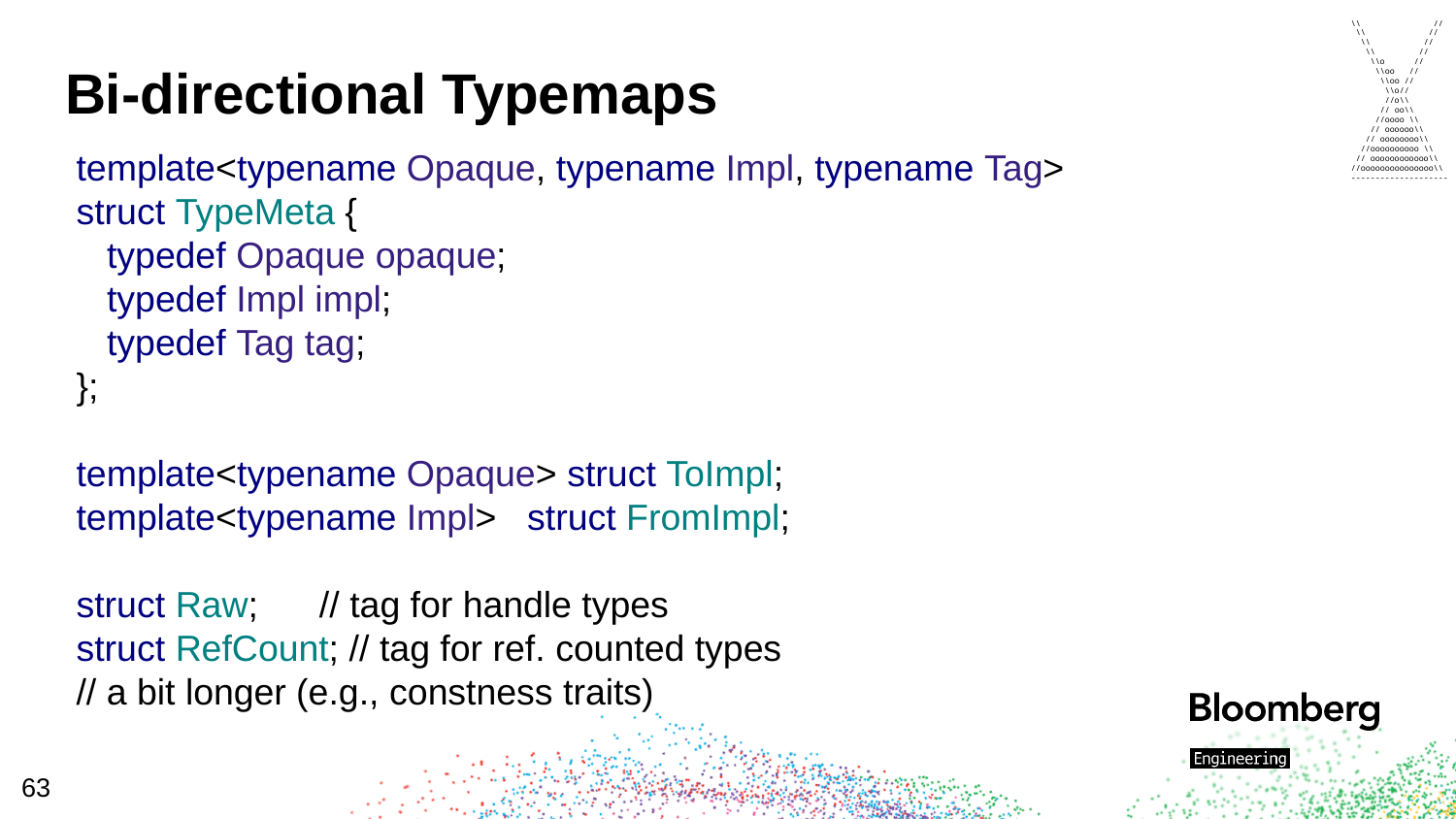

\\               //
 \\             //
  \\           //
   \\         //
    \\o      //
     \\oo   //
      \\oo //
       \\o//
       //o\\
      // oo\\
     //oooo \\
    // oooooo\\
   // oooooooo\\
  //oooooooooo \\
 // oooooooooooo\\
//ooooooooooooooo\\
--------------------
# Bi-directional Typemaps
template<typename Opaque, typename Impl, typename Tag>
struct TypeMeta {
   typedef Opaque opaque;
   typedef Impl impl;
   typedef Tag tag;
};

template<typename Opaque> struct ToImpl;
template<typename Impl>   struct FromImpl;

struct Raw;      // tag for handle types
struct RefCount; // tag for ref. counted types
// a bit longer (e.g., constness traits)

63